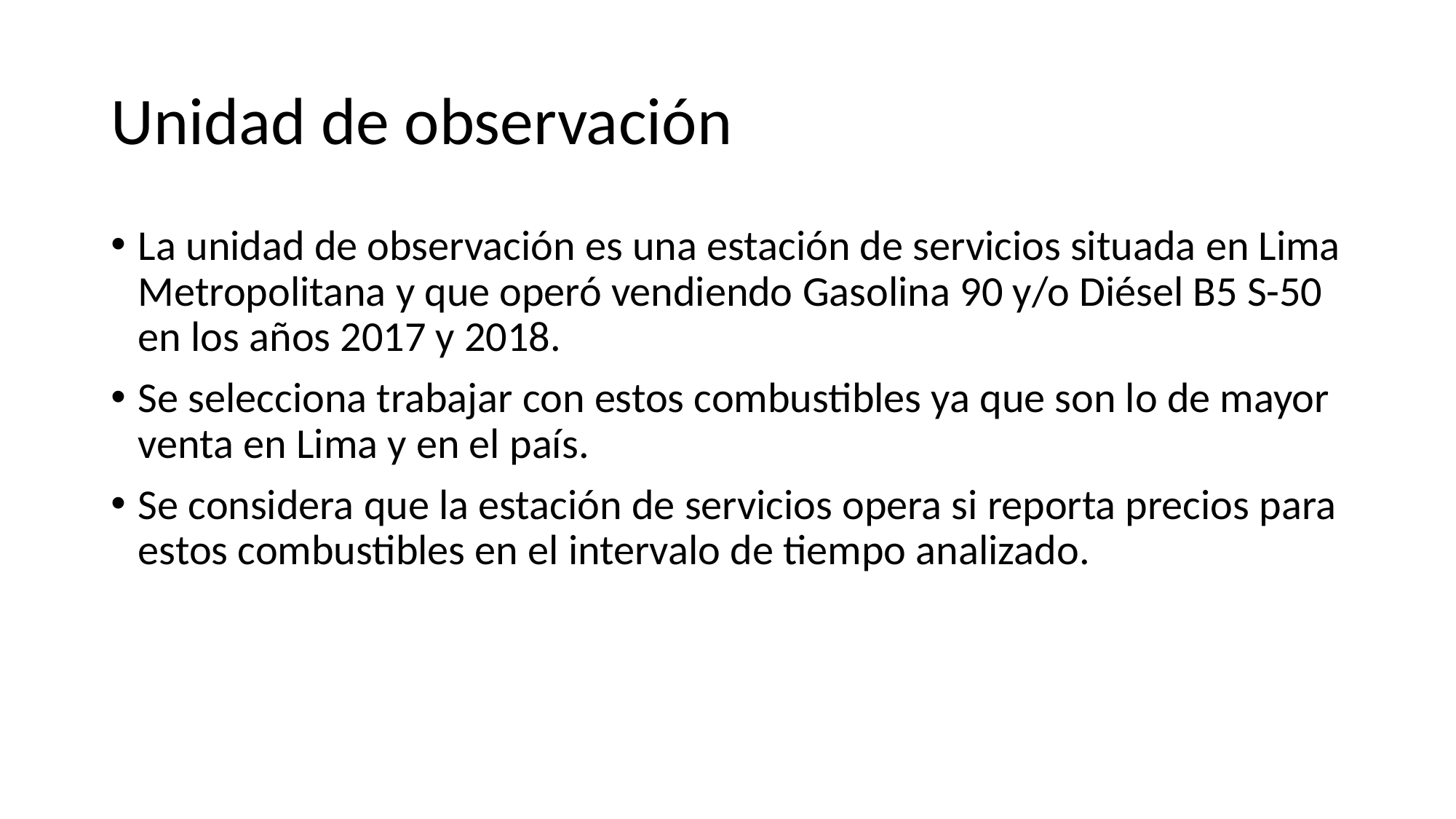

# Unidad de observación
La unidad de observación es una estación de servicios situada en Lima Metropolitana y que operó vendiendo Gasolina 90 y/o Diésel B5 S-50 en los años 2017 y 2018.
Se selecciona trabajar con estos combustibles ya que son lo de mayor venta en Lima y en el país.
Se considera que la estación de servicios opera si reporta precios para estos combustibles en el intervalo de tiempo analizado.